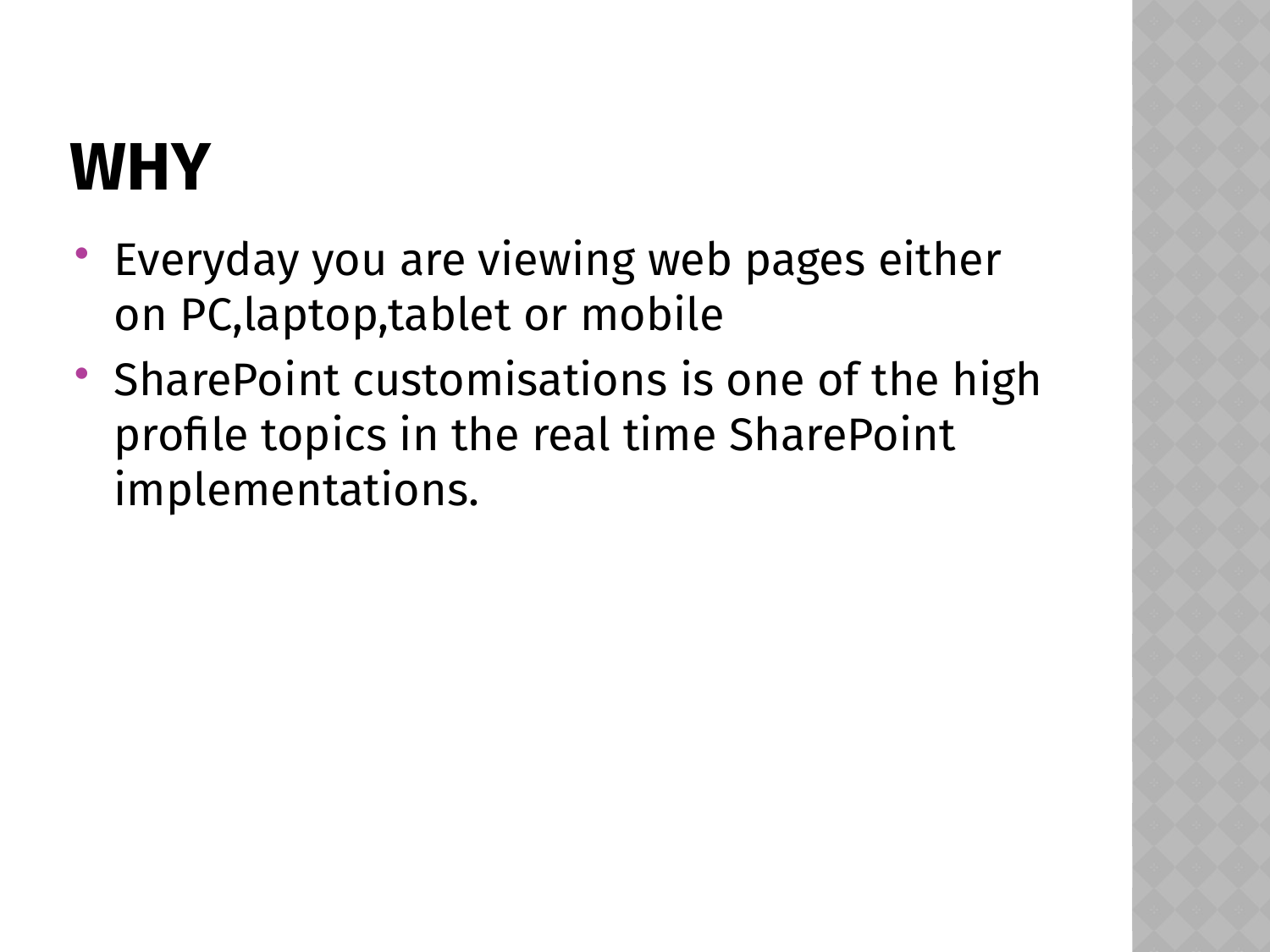

# why
Everyday you are viewing web pages either on PC,laptop,tablet or mobile
SharePoint customisations is one of the high profile topics in the real time SharePoint implementations.